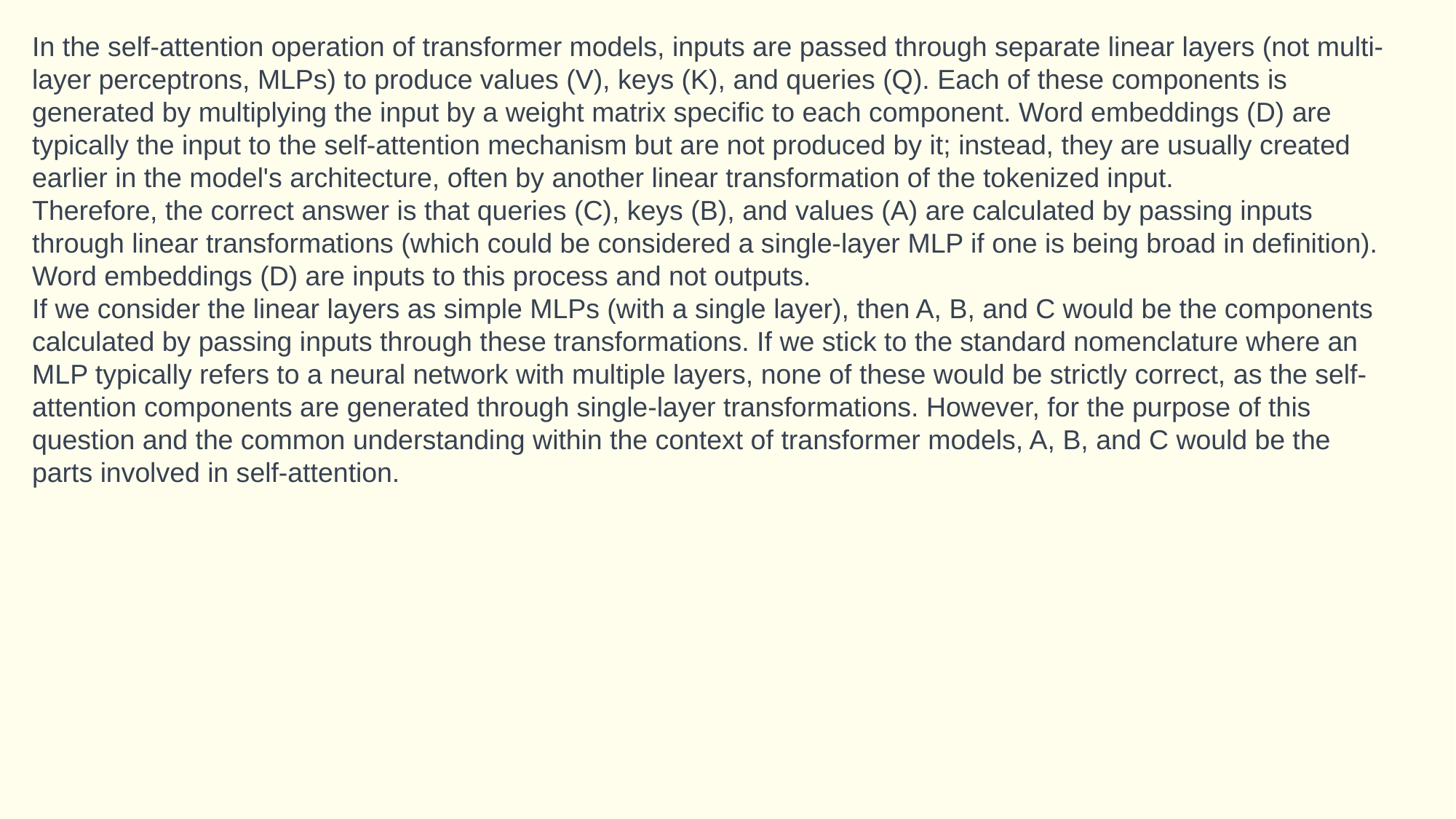

In the self-attention operation of transformer models, inputs are passed through separate linear layers (not multi-layer perceptrons, MLPs) to produce values (V), keys (K), and queries (Q). Each of these components is generated by multiplying the input by a weight matrix specific to each component. Word embeddings (D) are typically the input to the self-attention mechanism but are not produced by it; instead, they are usually created earlier in the model's architecture, often by another linear transformation of the tokenized input.
Therefore, the correct answer is that queries (C), keys (B), and values (A) are calculated by passing inputs through linear transformations (which could be considered a single-layer MLP if one is being broad in definition). Word embeddings (D) are inputs to this process and not outputs.
If we consider the linear layers as simple MLPs (with a single layer), then A, B, and C would be the components calculated by passing inputs through these transformations. If we stick to the standard nomenclature where an MLP typically refers to a neural network with multiple layers, none of these would be strictly correct, as the self-attention components are generated through single-layer transformations. However, for the purpose of this question and the common understanding within the context of transformer models, A, B, and C would be the parts involved in self-attention.